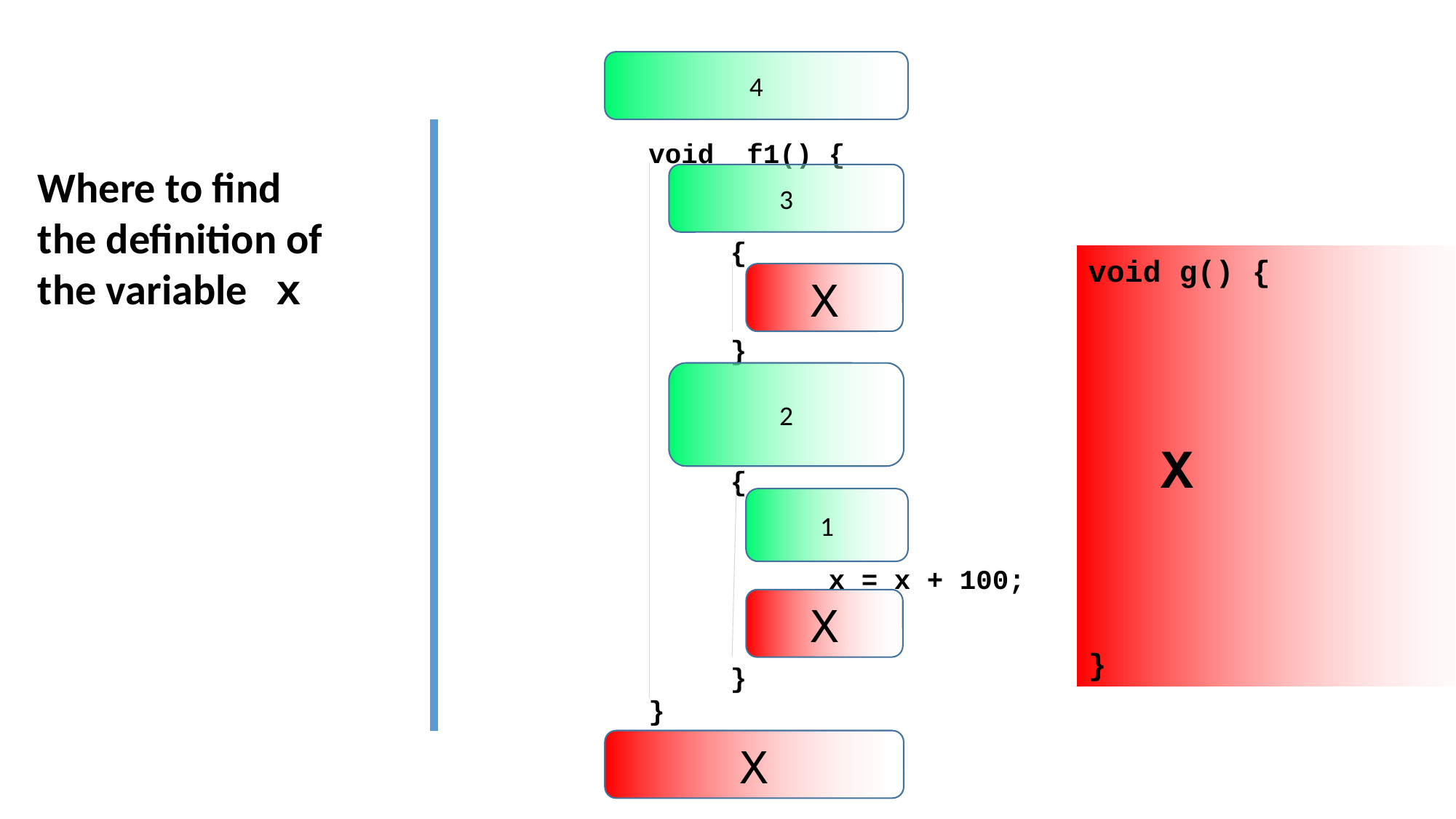

void  f1() {

     {

     }

     {

           x = x + 100;

     }
}

4
Where to find the definition of the variable   x
3
void g() {

    X

}
X
2
1
X
X